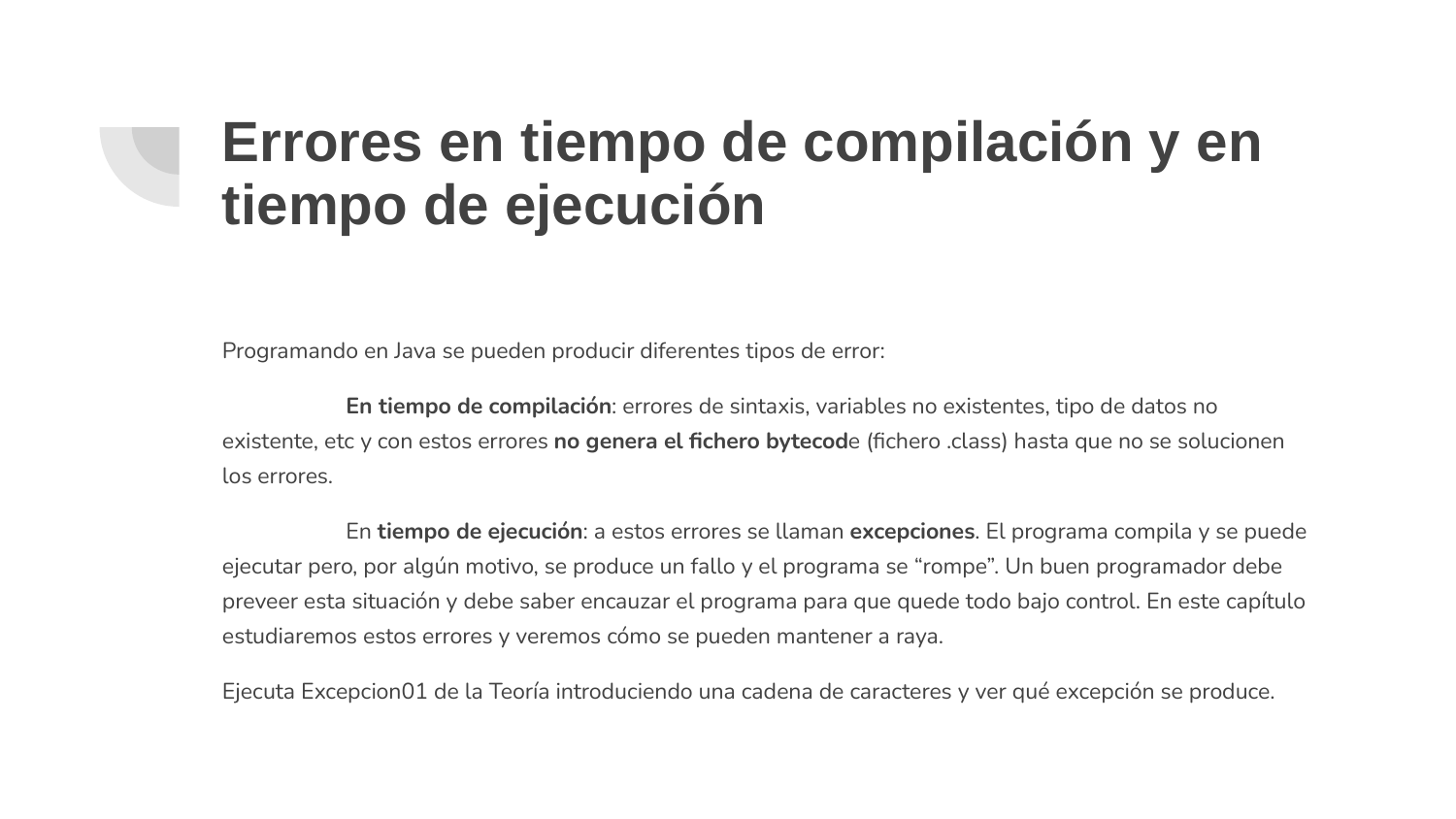

# Errores en tiempo de compilación y en tiempo de ejecución

Programando en Java se pueden producir diferentes tipos de error:
	En tiempo de compilación: errores de sintaxis, variables no existentes, tipo de datos no existente, etc y con estos errores no genera el fichero bytecode (fichero .class) hasta que no se solucionen los errores.
	En tiempo de ejecución: a estos errores se llaman excepciones. El programa compila y se puede ejecutar pero, por algún motivo, se produce un fallo y el programa se “rompe”. Un buen programador debe preveer esta situación y debe saber encauzar el programa para que quede todo bajo control. En este capítulo estudiaremos estos errores y veremos cómo se pueden mantener a raya.
Ejecuta Excepcion01 de la Teoría introduciendo una cadena de caracteres y ver qué excepción se produce.